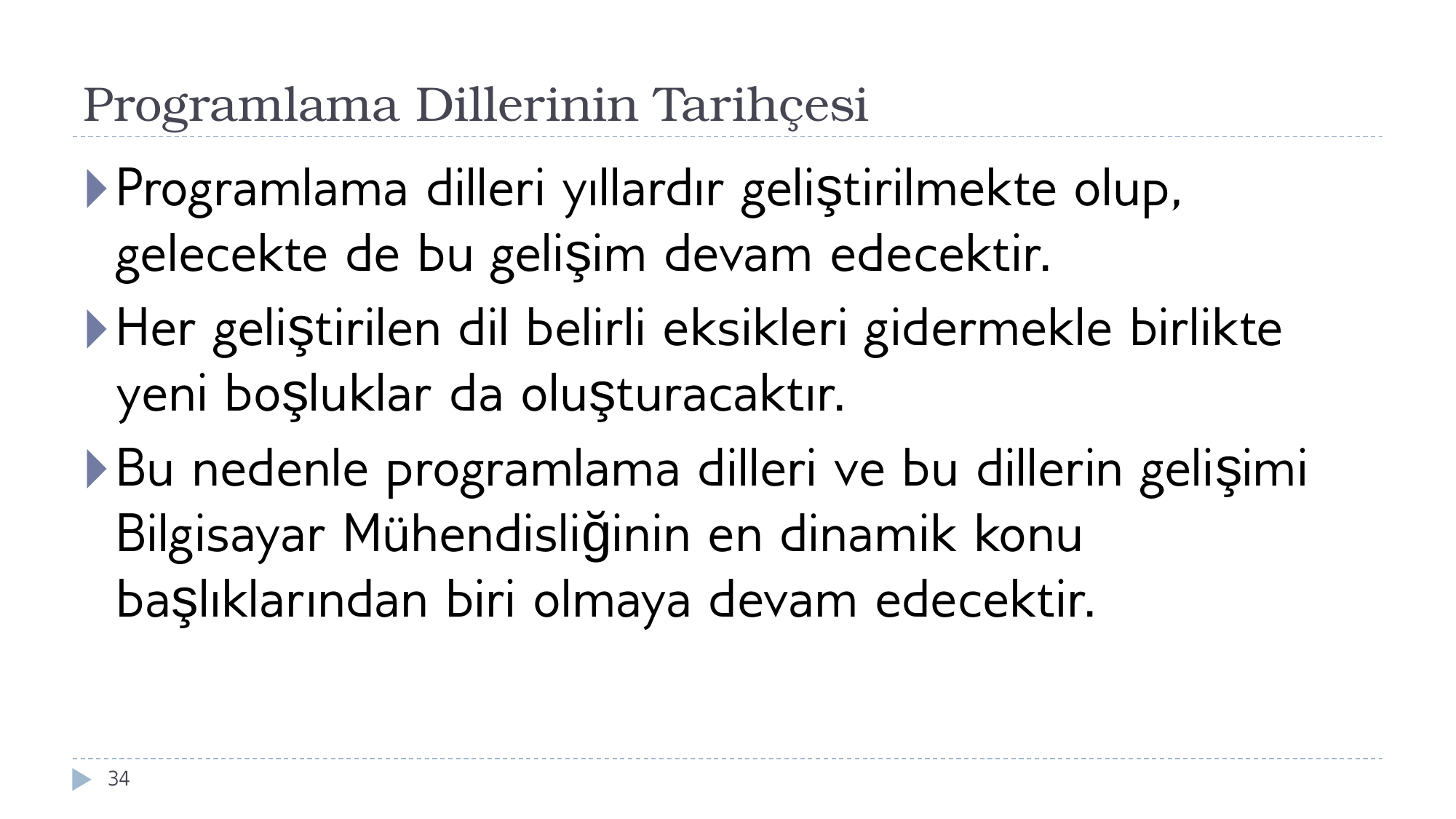

# Programlama Dillerinin Tarihçesi
Programlama dilleri yıllardır geliştirilmekte olup, gelecekte de bu gelişim devam ede­cektir.
Her geliştirilen dil belirli eksikleri gidermekle birlikte yeni boşluklar da oluşturacaktır.
Bu nedenle programlama dilleri ve bu dillerin gelişimi Bilgisayar Mühendisliğinin en dinamik konu başlıklarından biri olmaya devam edecektir.
34